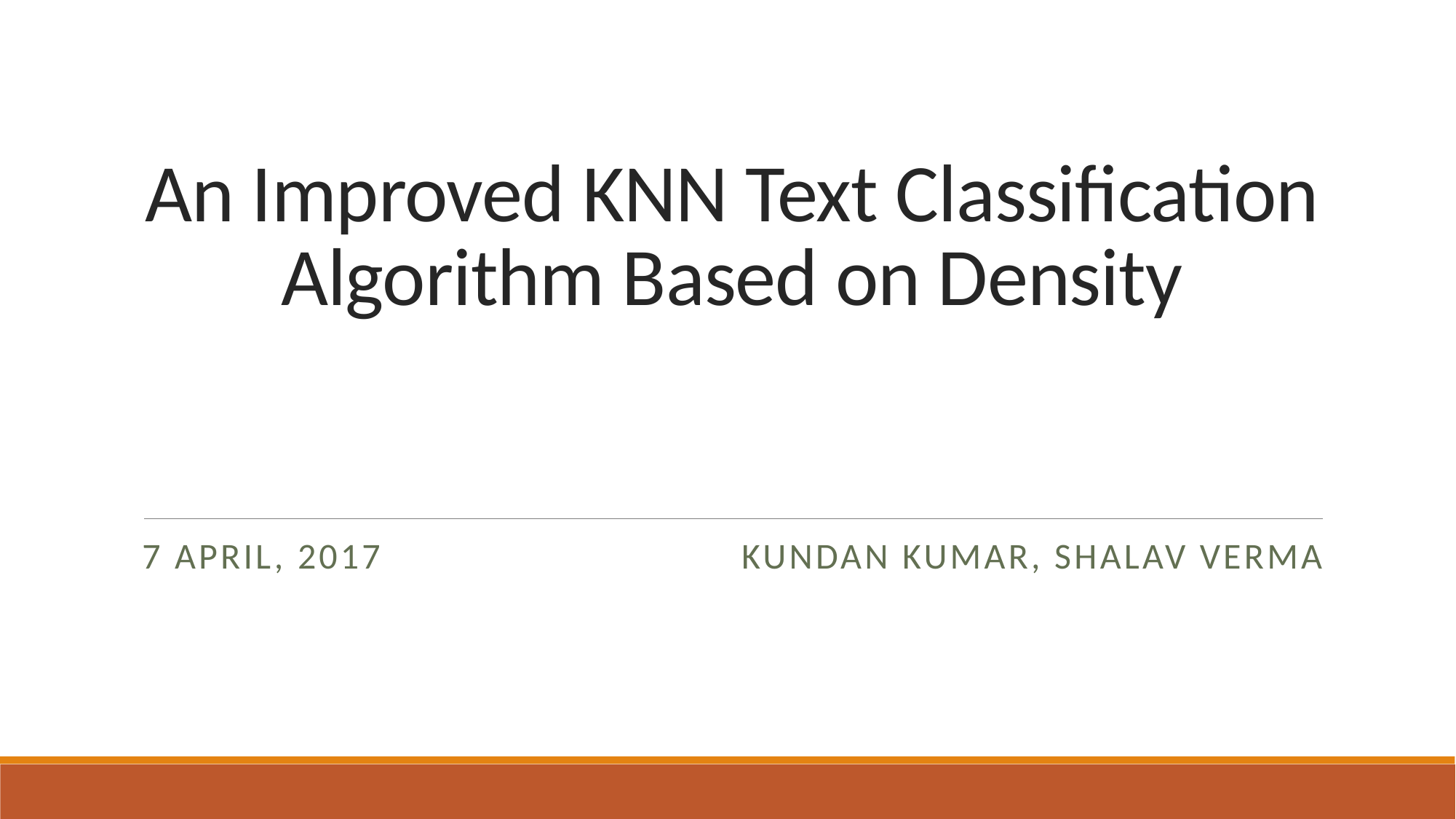

# An Improved KNN Text Classification Algorithm Based on Density
7 April, 2017                                Kundan Kumar, Shalav Verma